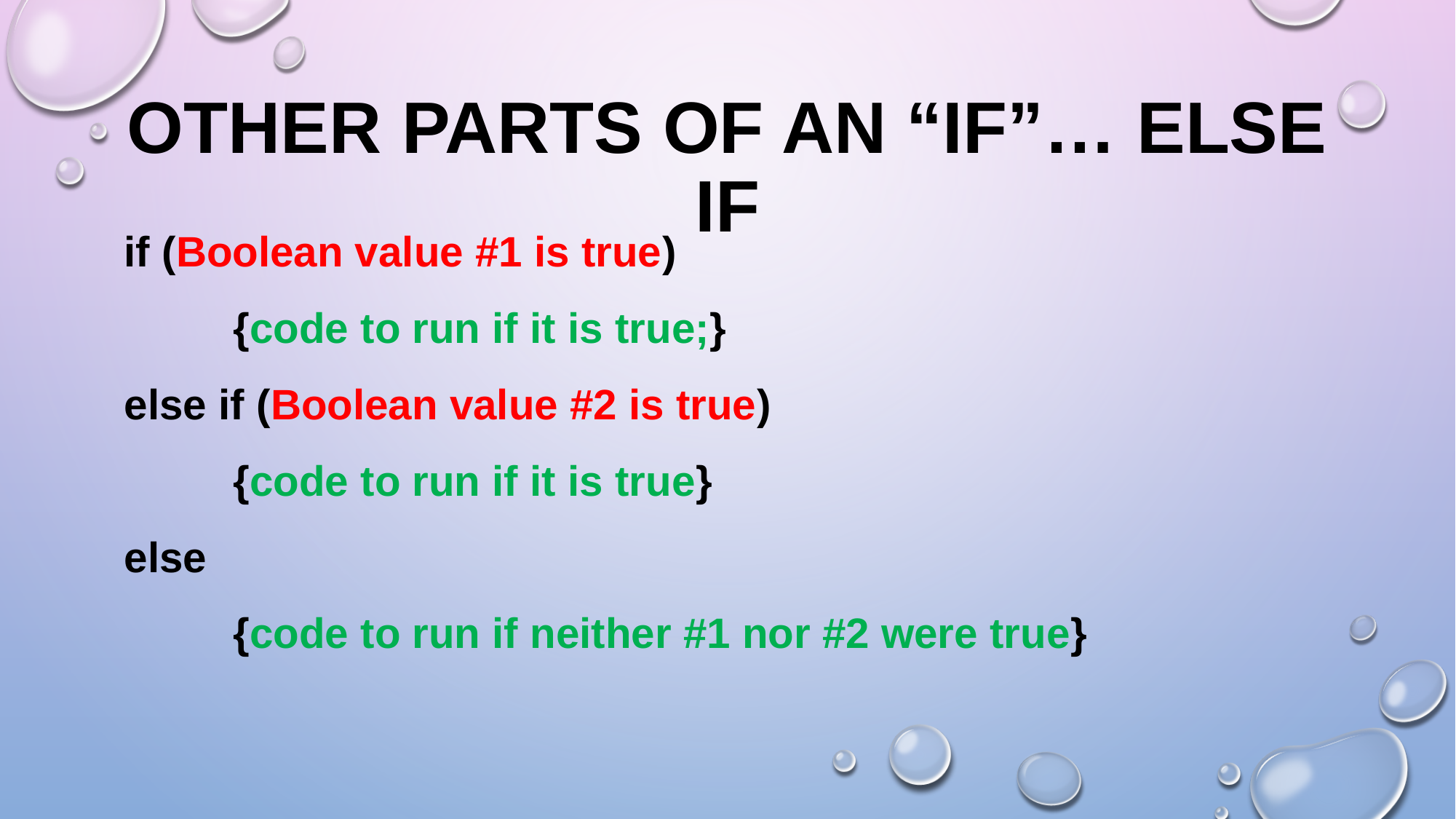

# OTHER PARTS OF AN “IF”… ELSE IF
if (Boolean value #1 is true)
	{code to run if it is true;}
else if (Boolean value #2 is true)
	{code to run if it is true}
else
	{code to run if neither #1 nor #2 were true}